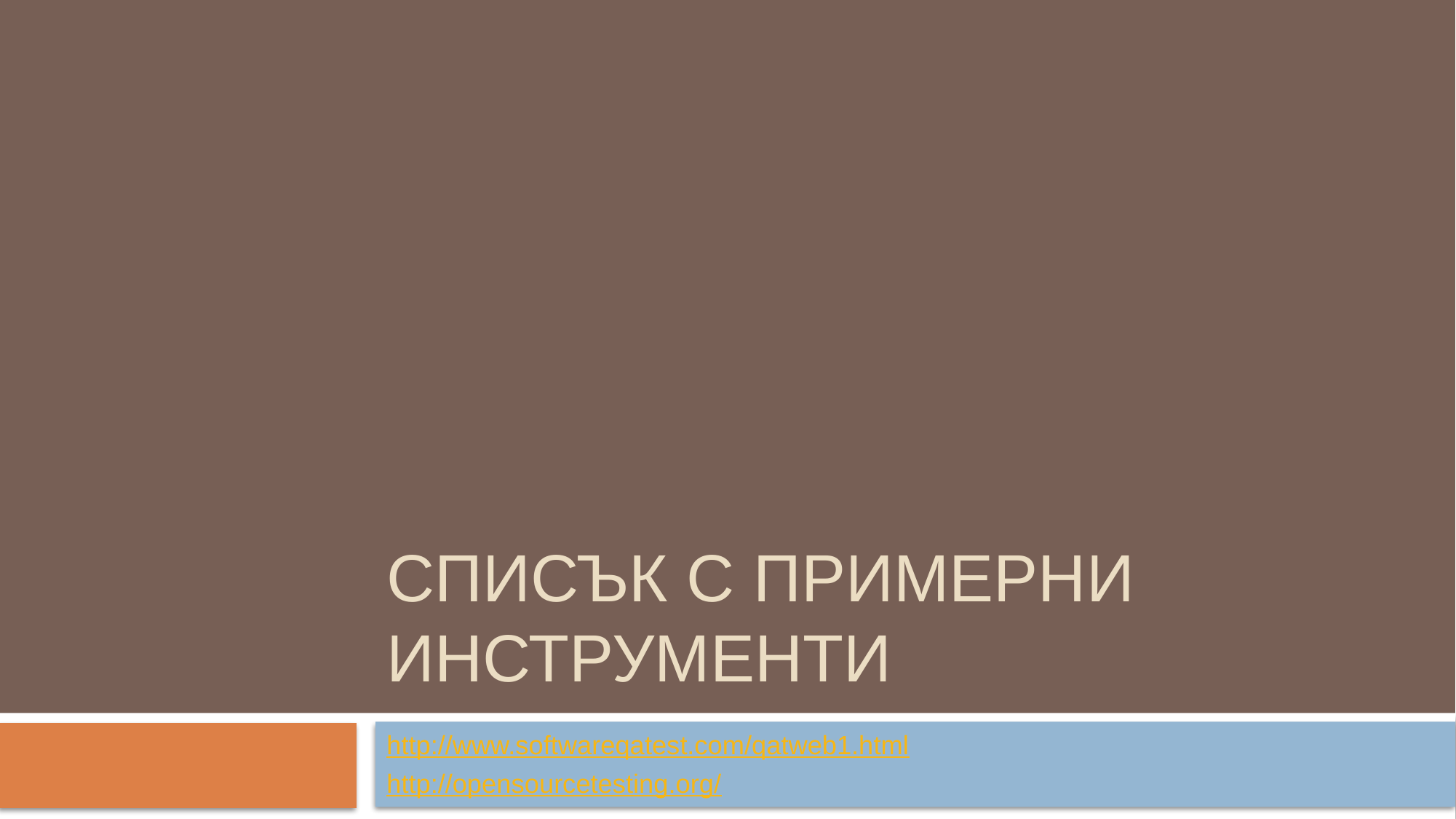

# Списък с ПРИМЕРНИ инструменти
http://www.softwareqatest.com/qatweb1.html
http://opensourcetesting.org/